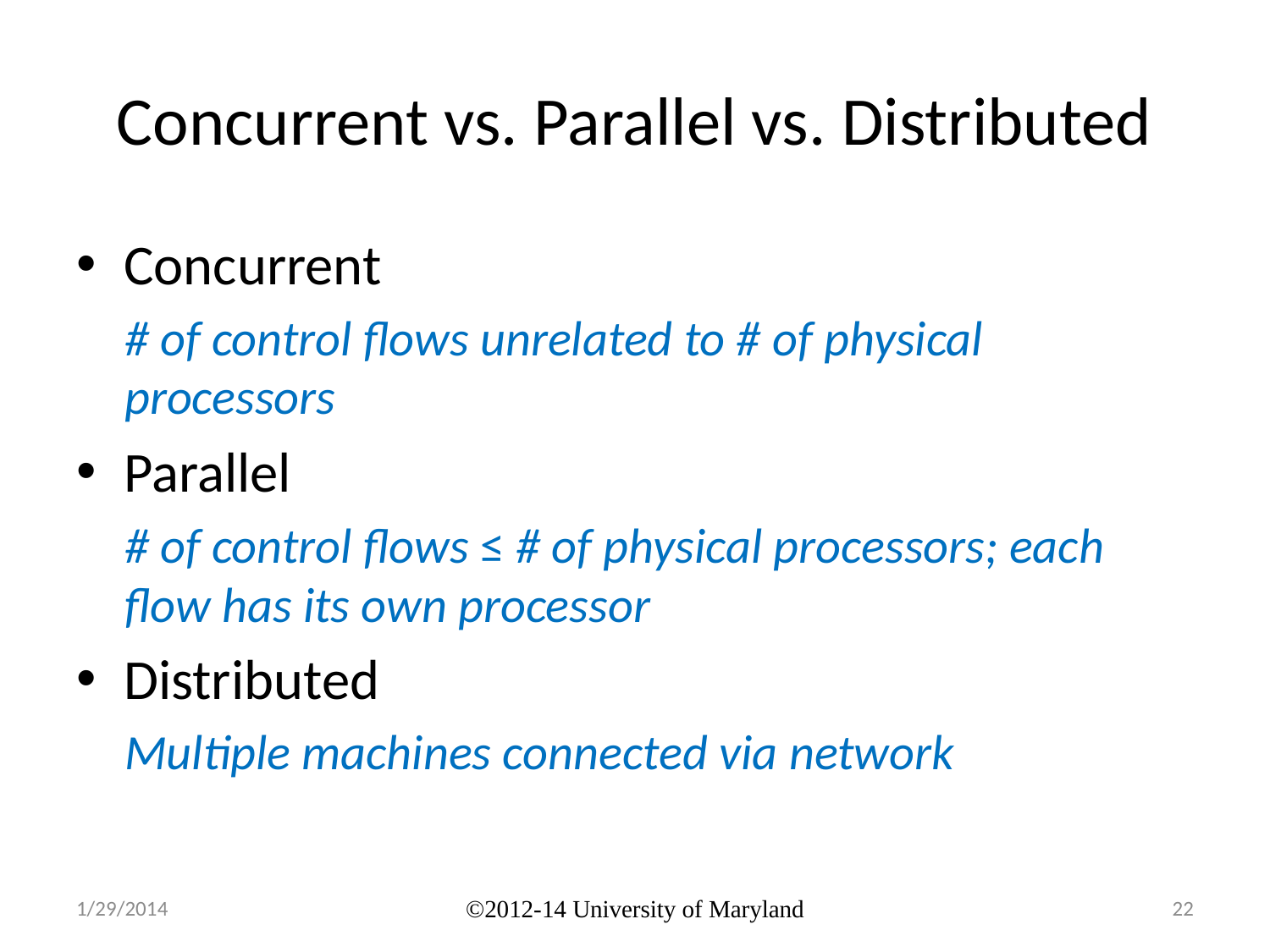

# Concurrent vs. Parallel vs. Distributed
Concurrent
# of control flows unrelated to # of physical processors
Parallel
# of control flows ≤ # of physical processors; each flow has its own processor
Distributed
Multiple machines connected via network
1/29/2014
©2012-14 University of Maryland
22